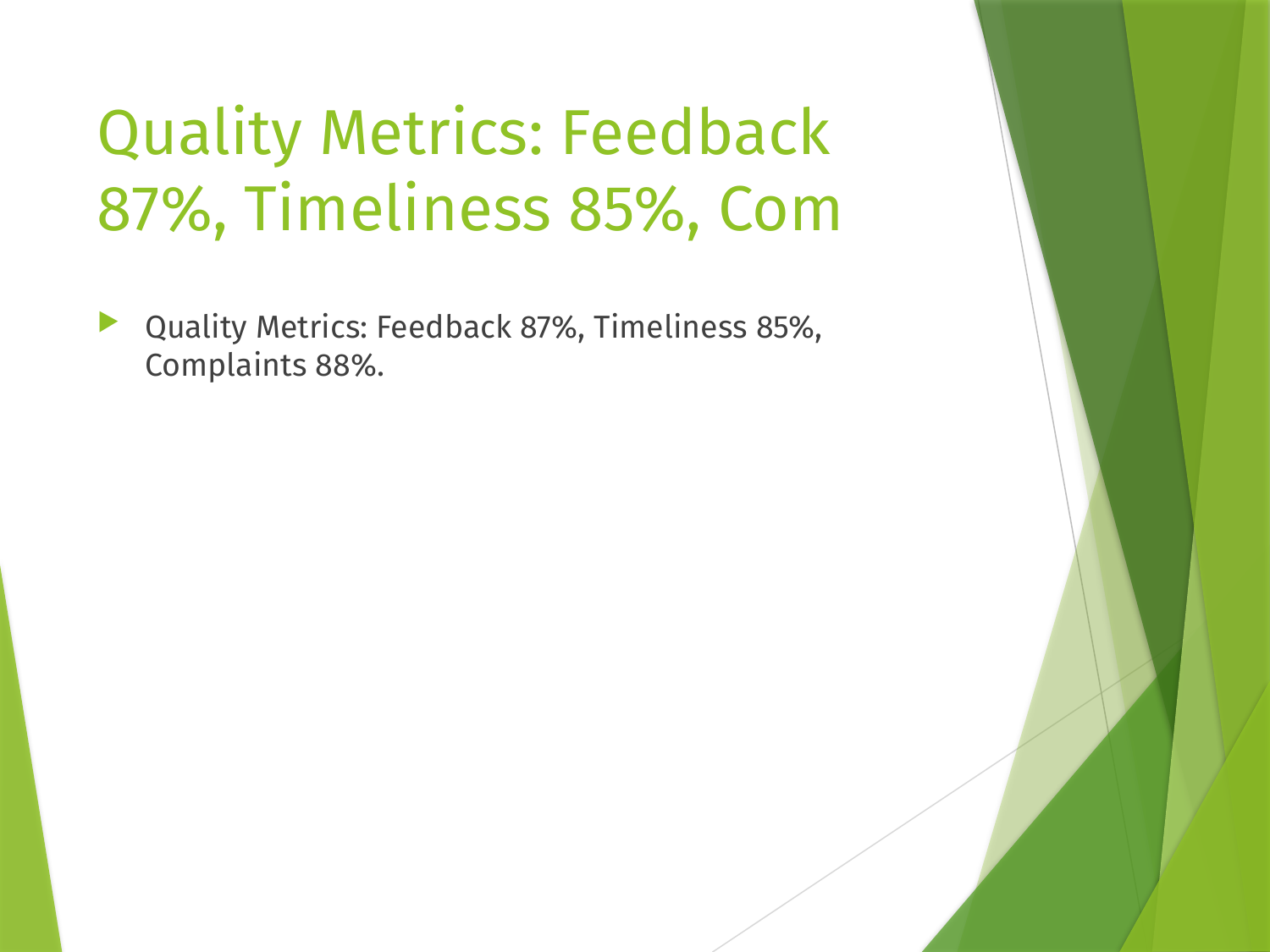

# Quality Metrics: Feedback 87%, Timeliness 85%, Com
Quality Metrics: Feedback 87%, Timeliness 85%, Complaints 88%.